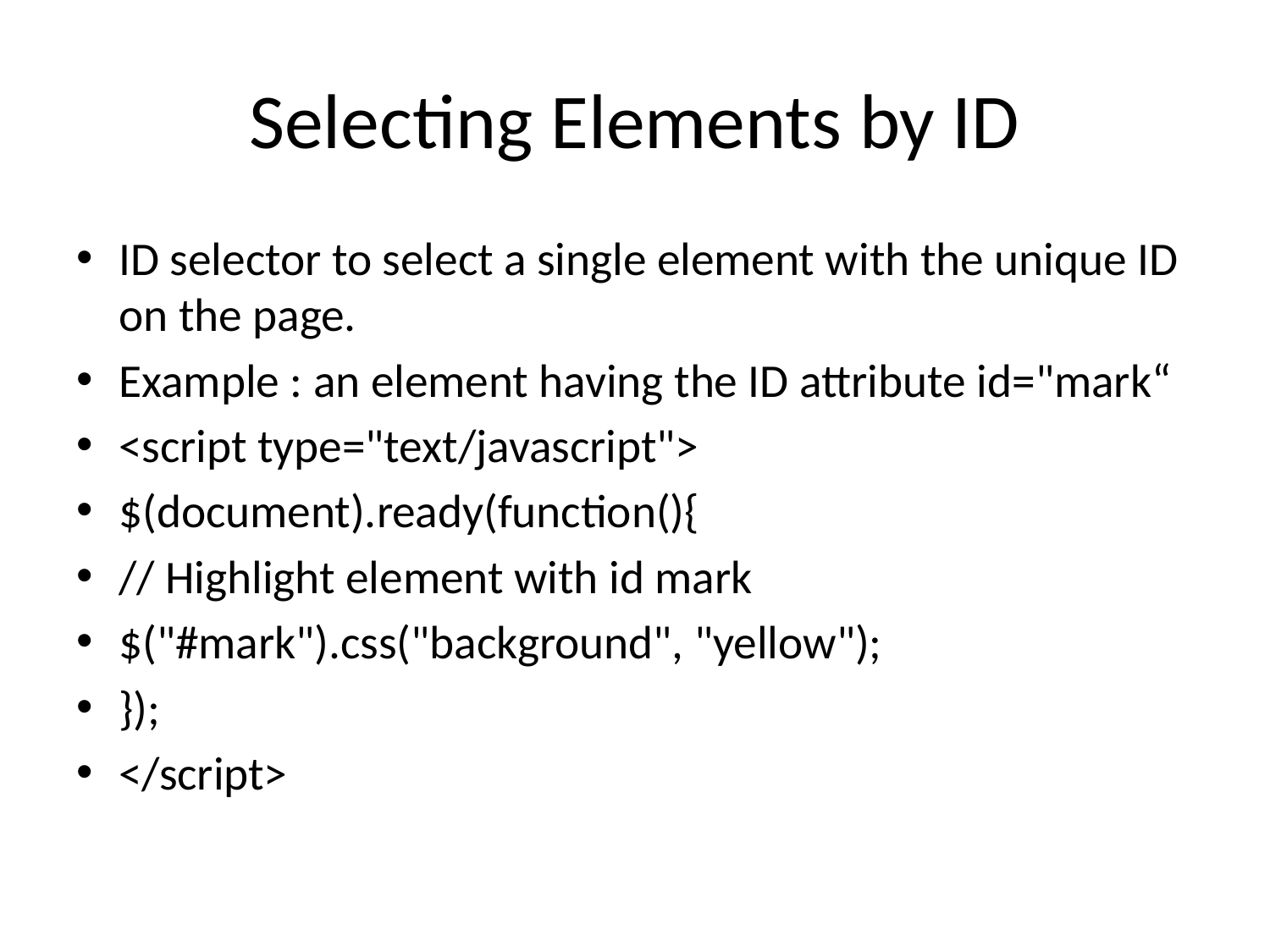

# Selecting Elements by ID
ID selector to select a single element with the unique ID on the page.
Example : an element having the ID attribute id="mark“
<script type="text/javascript">
$(document).ready(function(){
// Highlight element with id mark
$("#mark").css("background", "yellow");
});
</script>